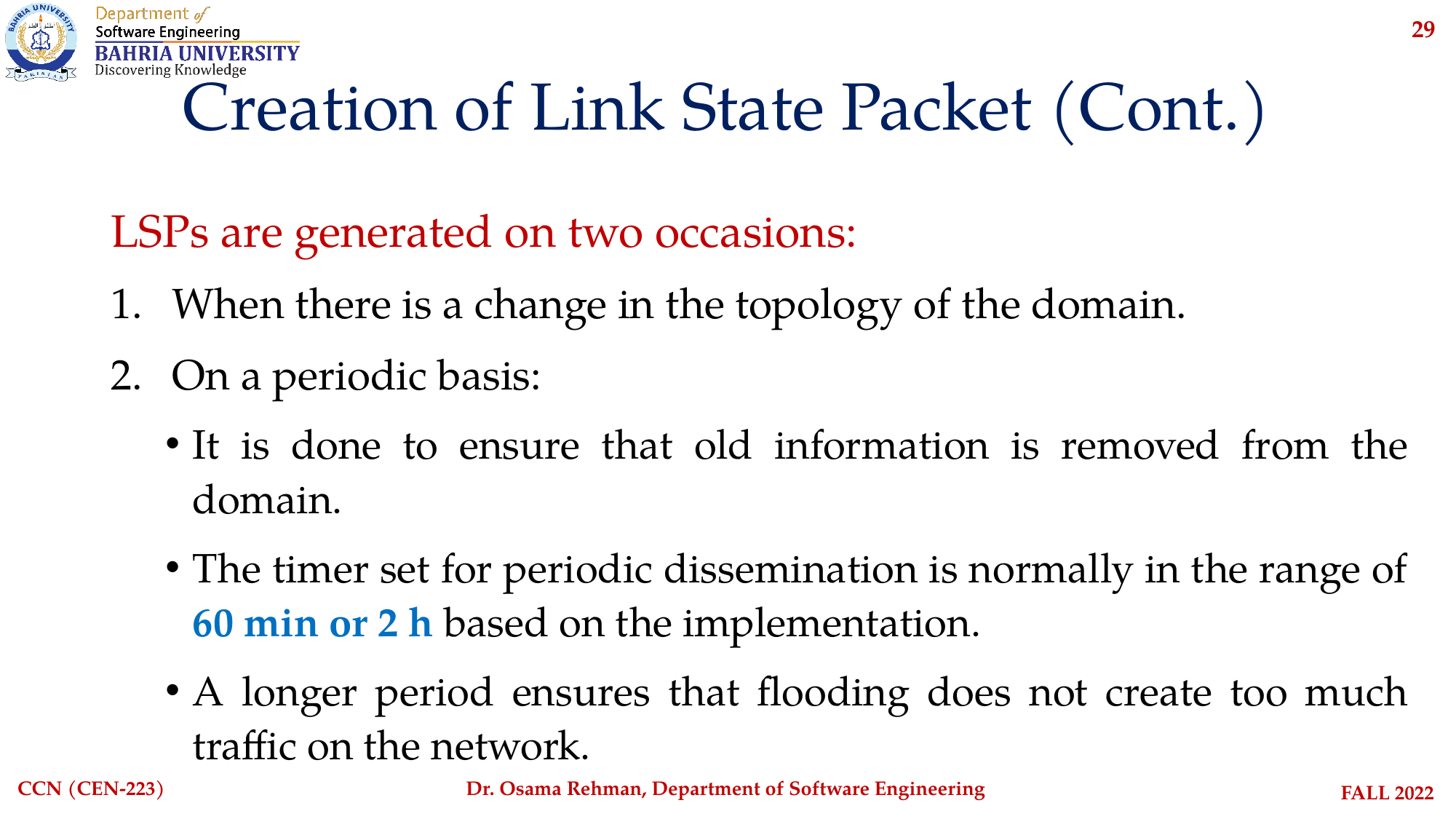

29
# Creation of Link State Packet (Cont.)
LSPs are generated on two occasions:
When there is a change in the topology of the domain.
On a periodic basis:
It is done to ensure that old information is removed from the domain.
The timer set for periodic dissemination is normally in the range of 60 min or 2 h based on the implementation.
A longer period ensures that flooding does not create too much traffic on the network.
CCN (CEN-223)
Dr. Osama Rehman, Department of Software Engineering